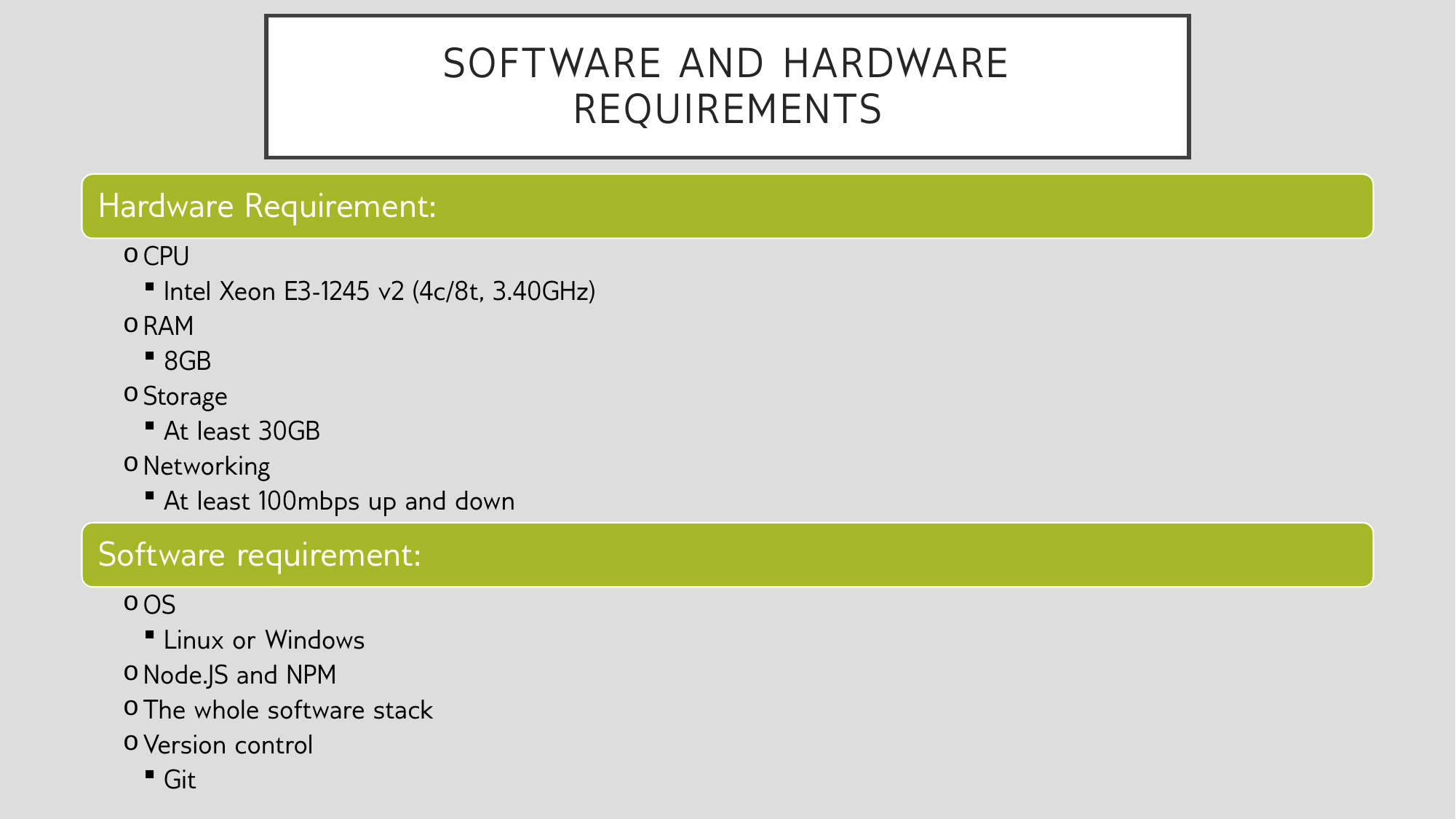

# Software and hardware requirements
Hardware Requirement:
CPU
Intel Xeon E3-1245 v2 (4c/8t, 3.40GHz)
RAM
8GB
Storage
At least 30GB
Networking
At least 100mbps up and down
Software requirement:
OS
Linux or Windows
Node.JS and NPM
The whole software stack
Version control
Git